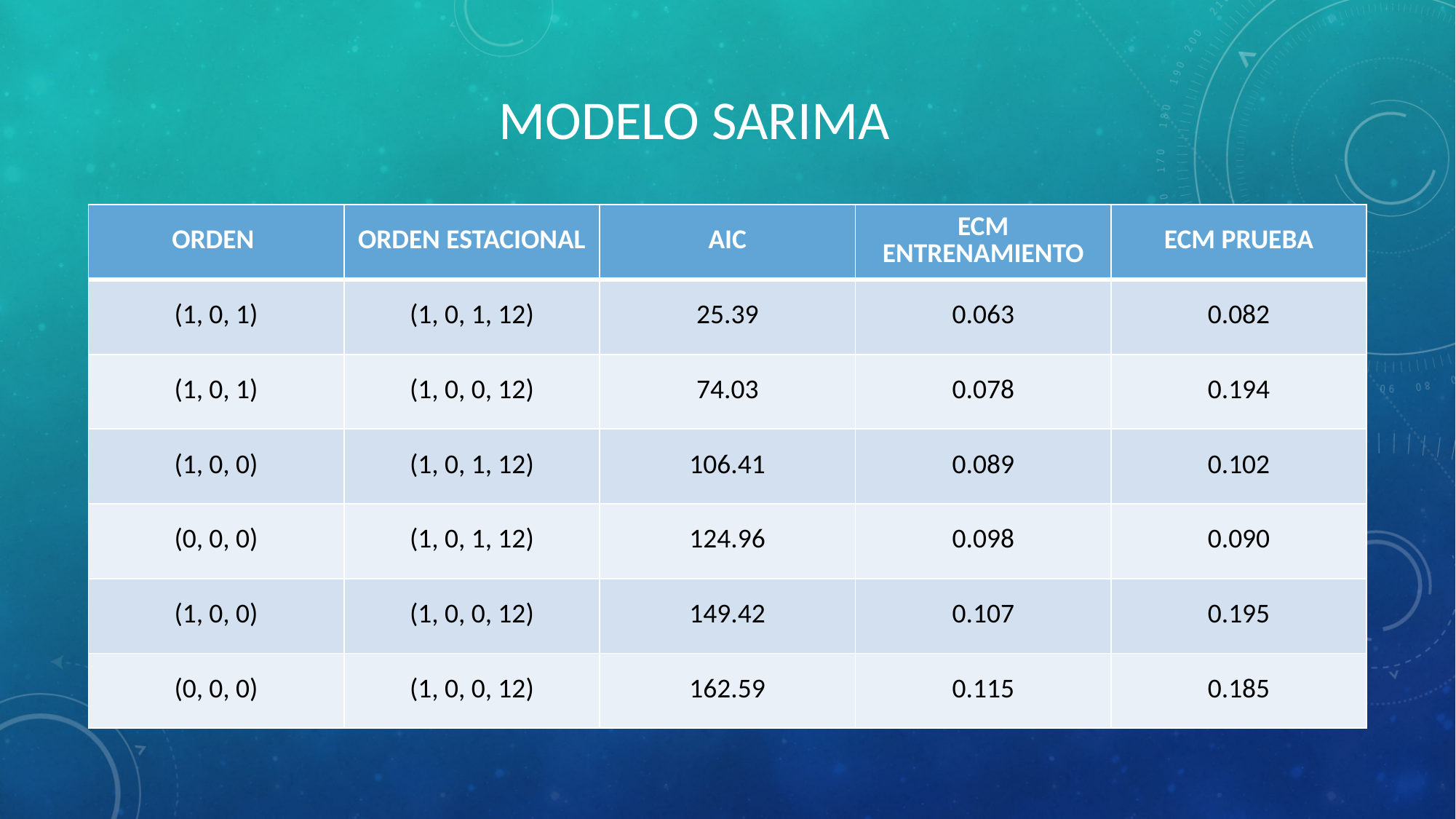

# MODELO SARIMA
| ORDEN | ORDEN ESTACIONAL | AIC | ECM ENTRENAMIENTO | ECM PRUEBA |
| --- | --- | --- | --- | --- |
| (1, 0, 1) | (1, 0, 1, 12) | 25.39 | 0.063 | 0.082 |
| (1, 0, 1) | (1, 0, 0, 12) | 74.03 | 0.078 | 0.194 |
| (1, 0, 0) | (1, 0, 1, 12) | 106.41 | 0.089 | 0.102 |
| (0, 0, 0) | (1, 0, 1, 12) | 124.96 | 0.098 | 0.090 |
| (1, 0, 0) | (1, 0, 0, 12) | 149.42 | 0.107 | 0.195 |
| (0, 0, 0) | (1, 0, 0, 12) | 162.59 | 0.115 | 0.185 |